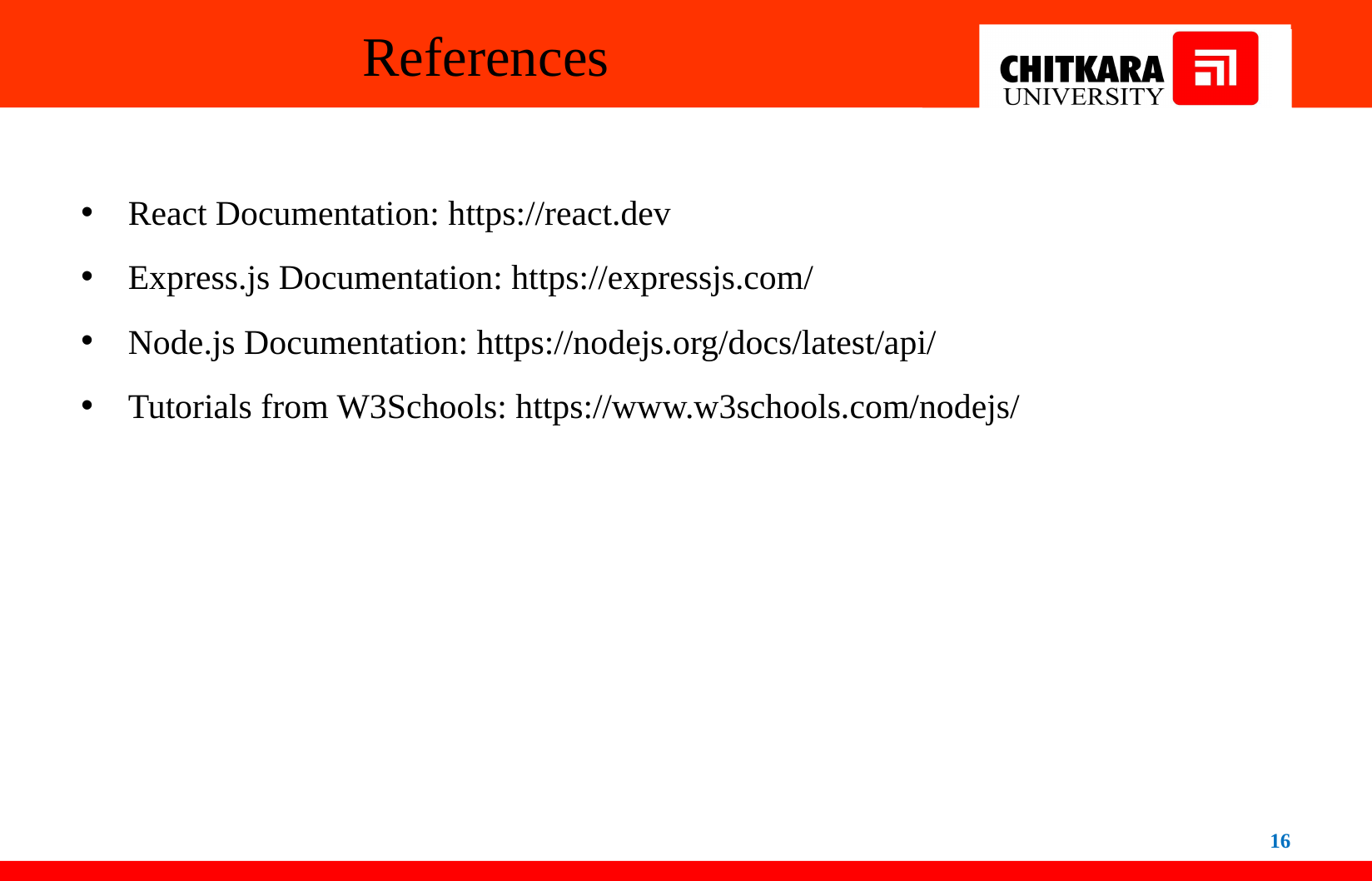

# References
React Documentation: https://react.dev
Express.js Documentation: https://expressjs.com/
Node.js Documentation: https://nodejs.org/docs/latest/api/
Tutorials from W3Schools: https://www.w3schools.com/nodejs/
16